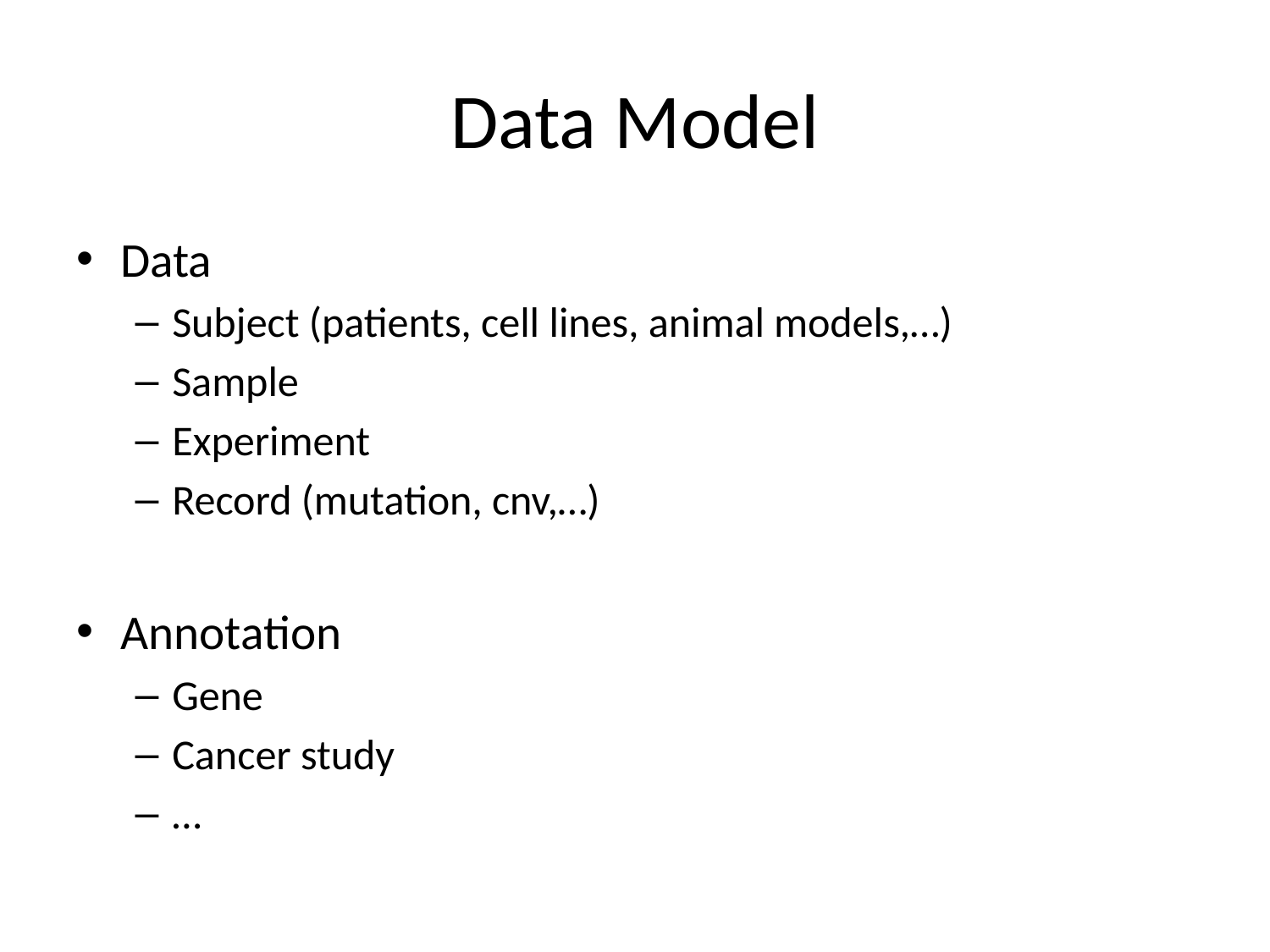

# Data Model
Data
Subject (patients, cell lines, animal models,…)
Sample
Experiment
Record (mutation, cnv,…)

Annotation
Gene
Cancer study
…